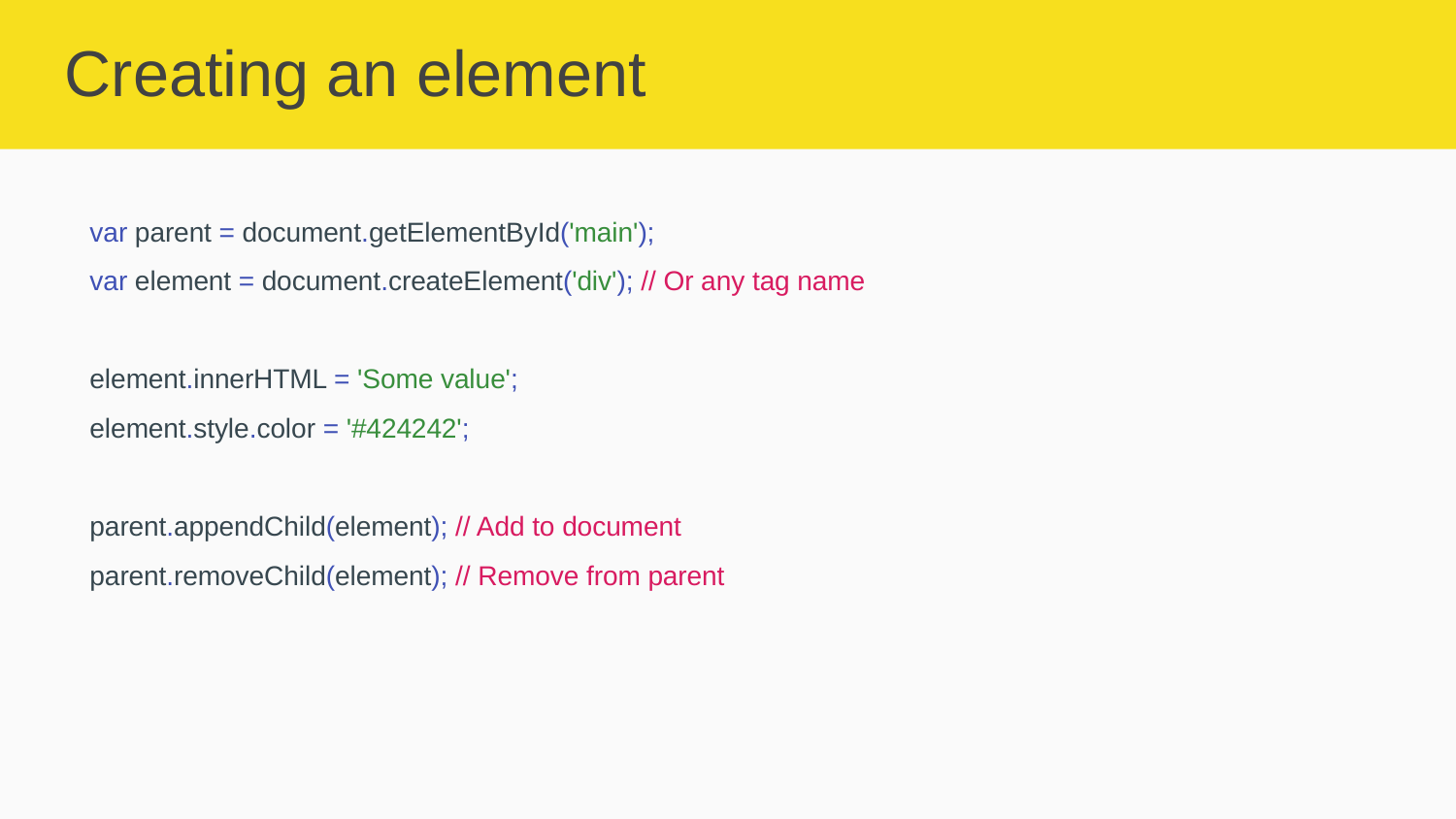

# Creating an element
var parent = document.getElementById('main');
var element = document.createElement('div'); // Or any tag name
element.innerHTML = 'Some value';
element.style.color = '#424242';
parent.appendChild(element); // Add to document
parent.removeChild(element); // Remove from parent